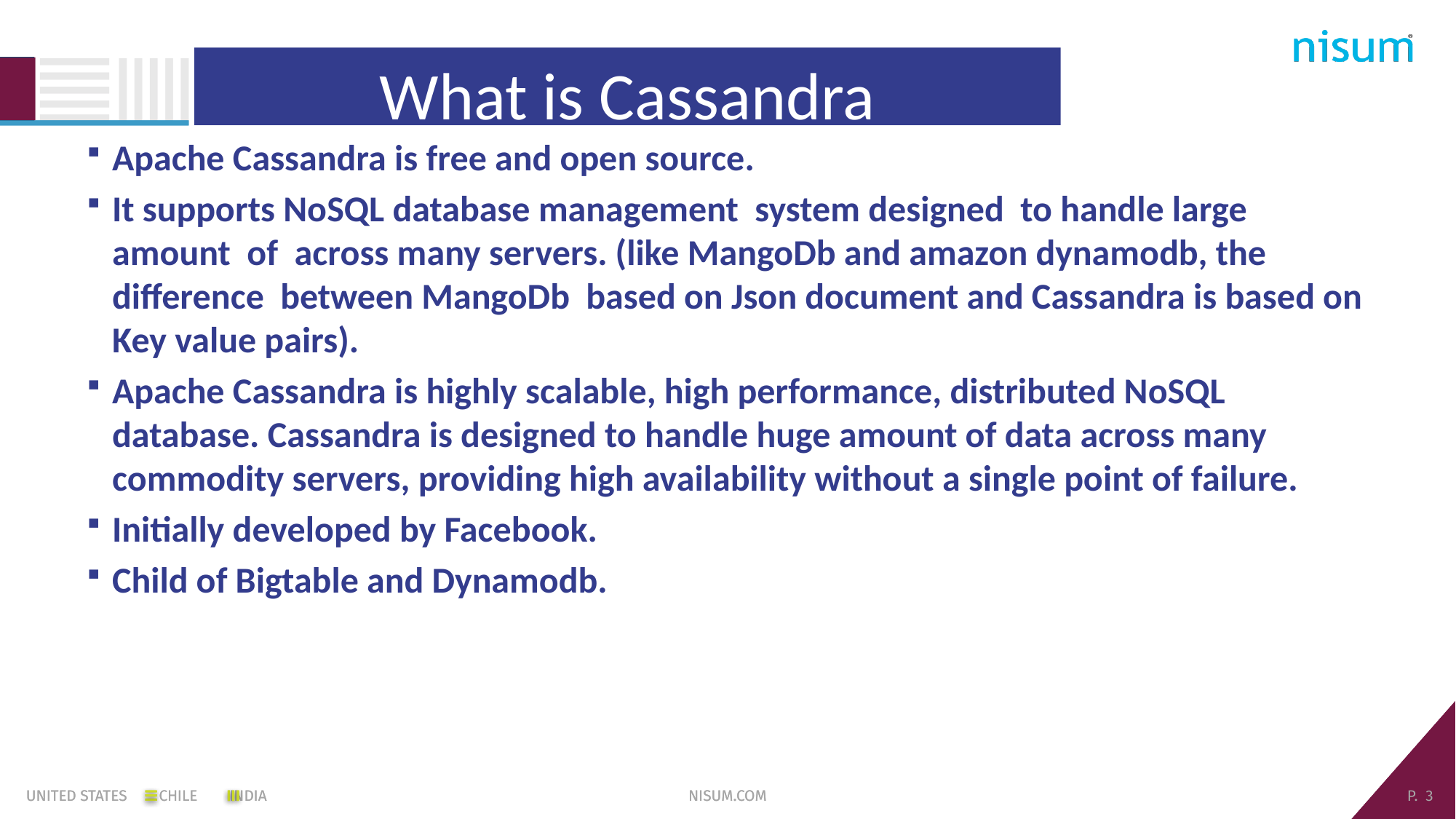

High level design
What is Cassandra
Apache Cassandra is free and open source.
It supports NoSQL database management  system designed  to handle large amount  of  across many servers. (like MangoDb and amazon dynamodb, the difference  between MangoDb  based on Json document and Cassandra is based on Key value pairs).
Apache Cassandra is highly scalable, high performance, distributed NoSQL database. Cassandra is designed to handle huge amount of data across many commodity servers, providing high availability without a single point of failure.
Initially developed by Facebook.
Child of Bigtable and Dynamodb.